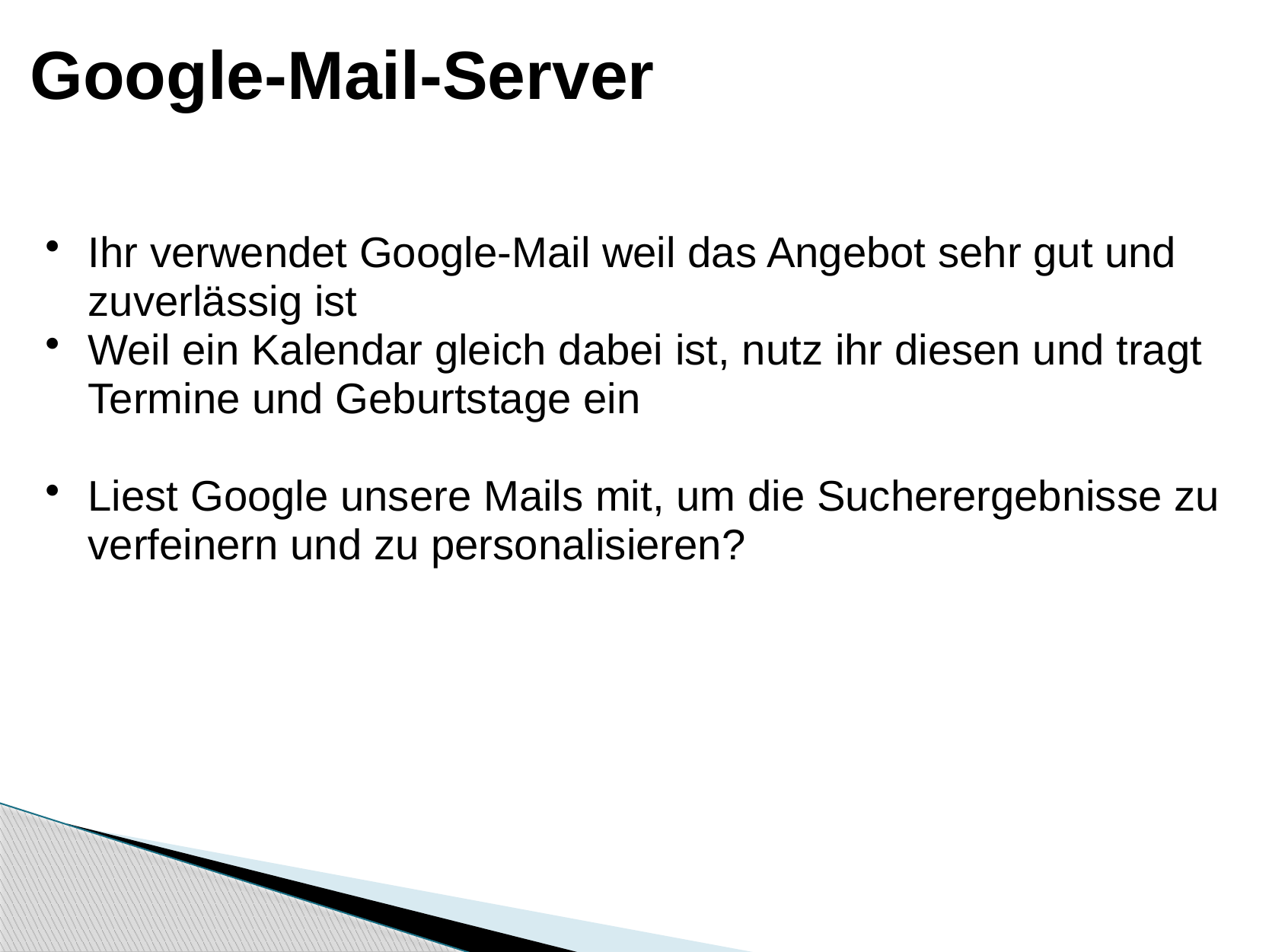

# Google-Mail-Server
Ihr verwendet Google-Mail weil das Angebot sehr gut und zuverlässig ist
Weil ein Kalendar gleich dabei ist, nutz ihr diesen und tragt Termine und Geburtstage ein

Liest Google unsere Mails mit, um die Sucherergebnisse zu verfeinern und zu personalisieren?